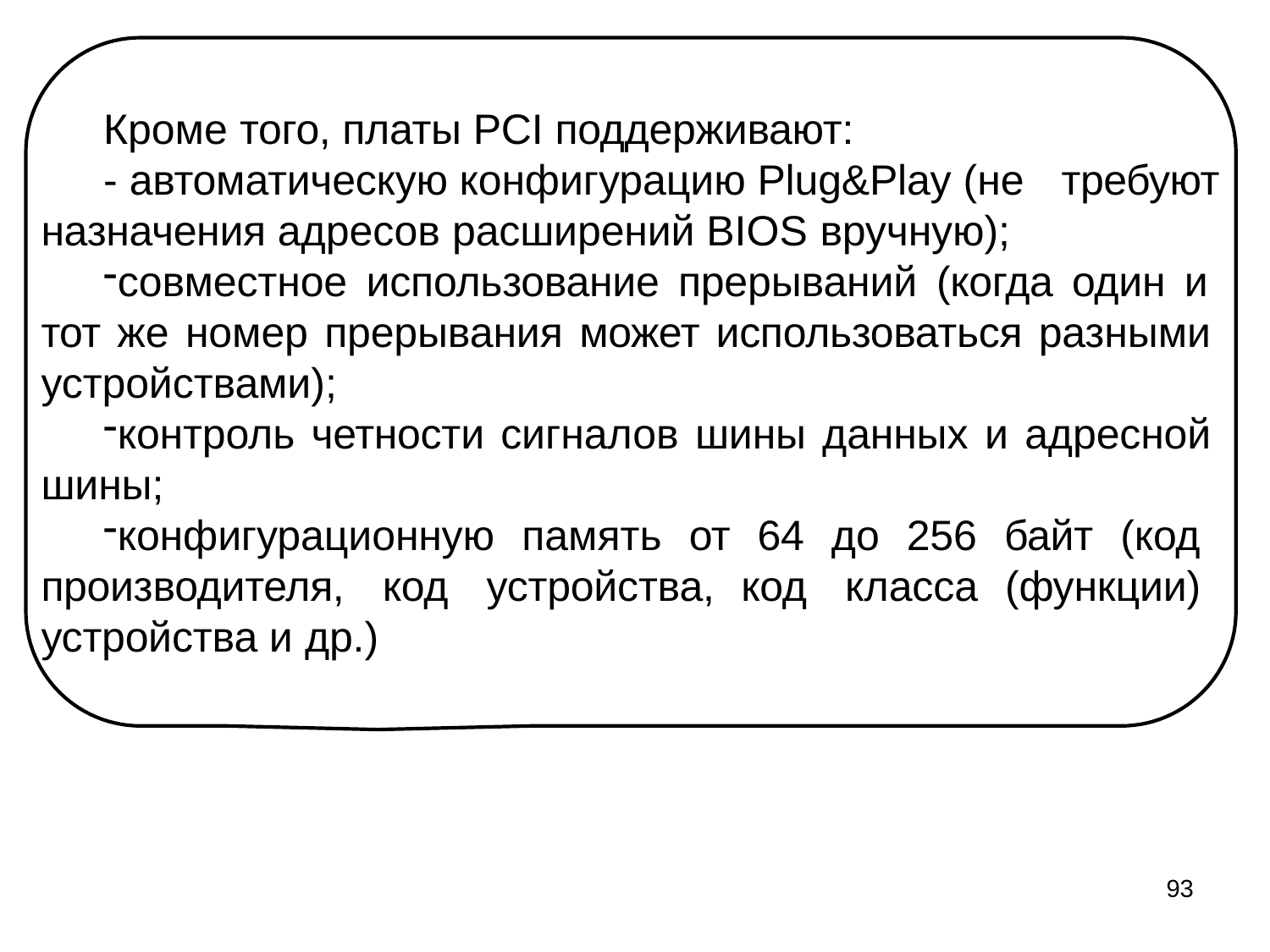

# Кроме того, платы PCI поддерживают:
- автоматическую конфигурацию Plug&Play (не   требуют
назначения адресов расширений BIOS вручную);
совместное использование прерываний (когда один и  тот же номер прерывания может использоваться разными  устройствами);
контроль четности сигналов шины данных и адресной  шины;
конфигурационную память от 64 до 256 байт (код  производителя, код устройства, код класса (функции)  устройства и др.)
93